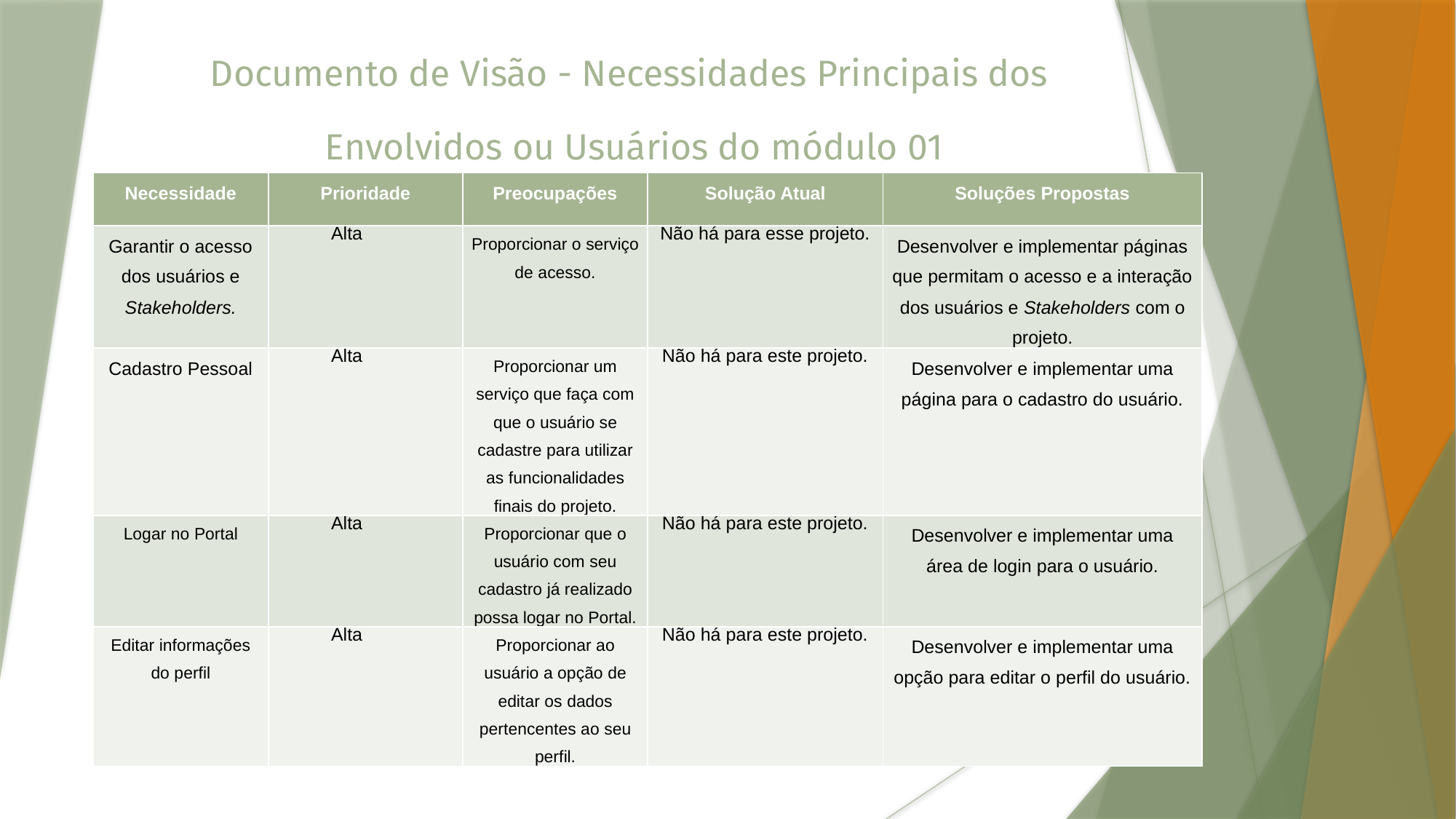

Documento de Visão - Necessidades Principais dos
 Envolvidos ou Usuários do módulo 01
| Necessidade | Prioridade | Preocupações | Solução Atual | Soluções Propostas |
| --- | --- | --- | --- | --- |
| Garantir o acesso dos usuários e Stakeholders. | Alta | Proporcionar o serviço de acesso. | Não há para esse projeto. | Desenvolver e implementar páginas que permitam o acesso e a interação dos usuários e Stakeholders com o projeto. |
| Cadastro Pessoal | Alta | Proporcionar um serviço que faça com que o usuário se cadastre para utilizar as funcionalidades finais do projeto. | Não há para este projeto. | Desenvolver e implementar uma página para o cadastro do usuário. |
| Logar no Portal | Alta | Proporcionar que o usuário com seu cadastro já realizado possa logar no Portal. | Não há para este projeto. | Desenvolver e implementar uma área de login para o usuário. |
| Editar informações do perfil | Alta | Proporcionar ao usuário a opção de editar os dados pertencentes ao seu perfil. | Não há para este projeto. | Desenvolver e implementar uma opção para editar o perfil do usuário. |